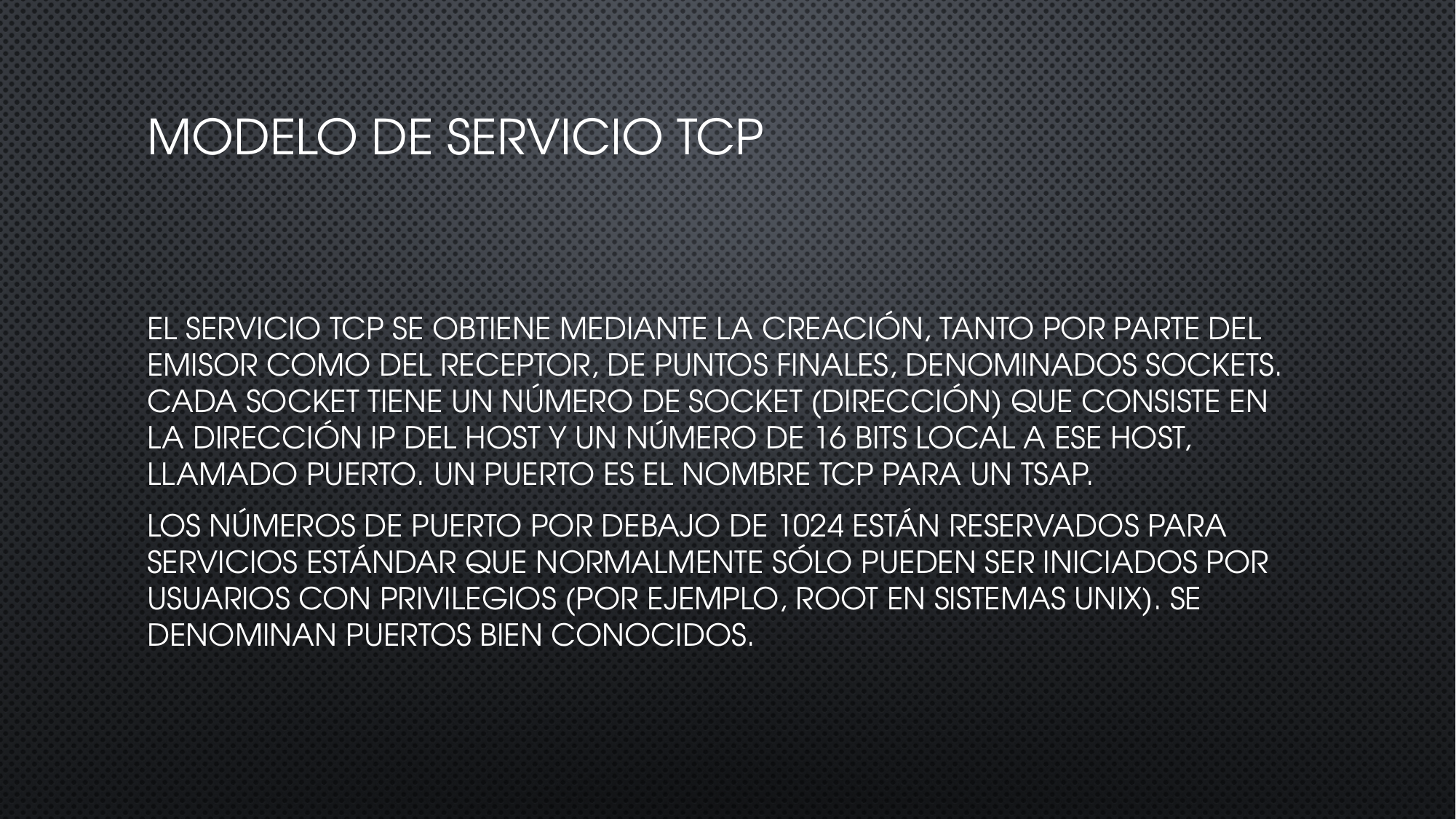

# MODELO DE SERVICIO TCP
El servicio TCP se obtiene mediante la creación, tanto por parte del emisor como del receptor, de puntos finales, denominados socketS. Cada socket tiene un número de socket (dirección) que consiste en la dirección IP del host y un número de 16 bits local a ese host, llamado puerto. Un puerto es el nombre TCP para un TSAP.
Los números de puerto por debajo de 1024 están reservados para servicios estándar que normalmente sólo pueden ser iniciados por usuarios con privilegios (por ejemplo, root en sistemas UNIX). Se denominan puertos bien conocidos.